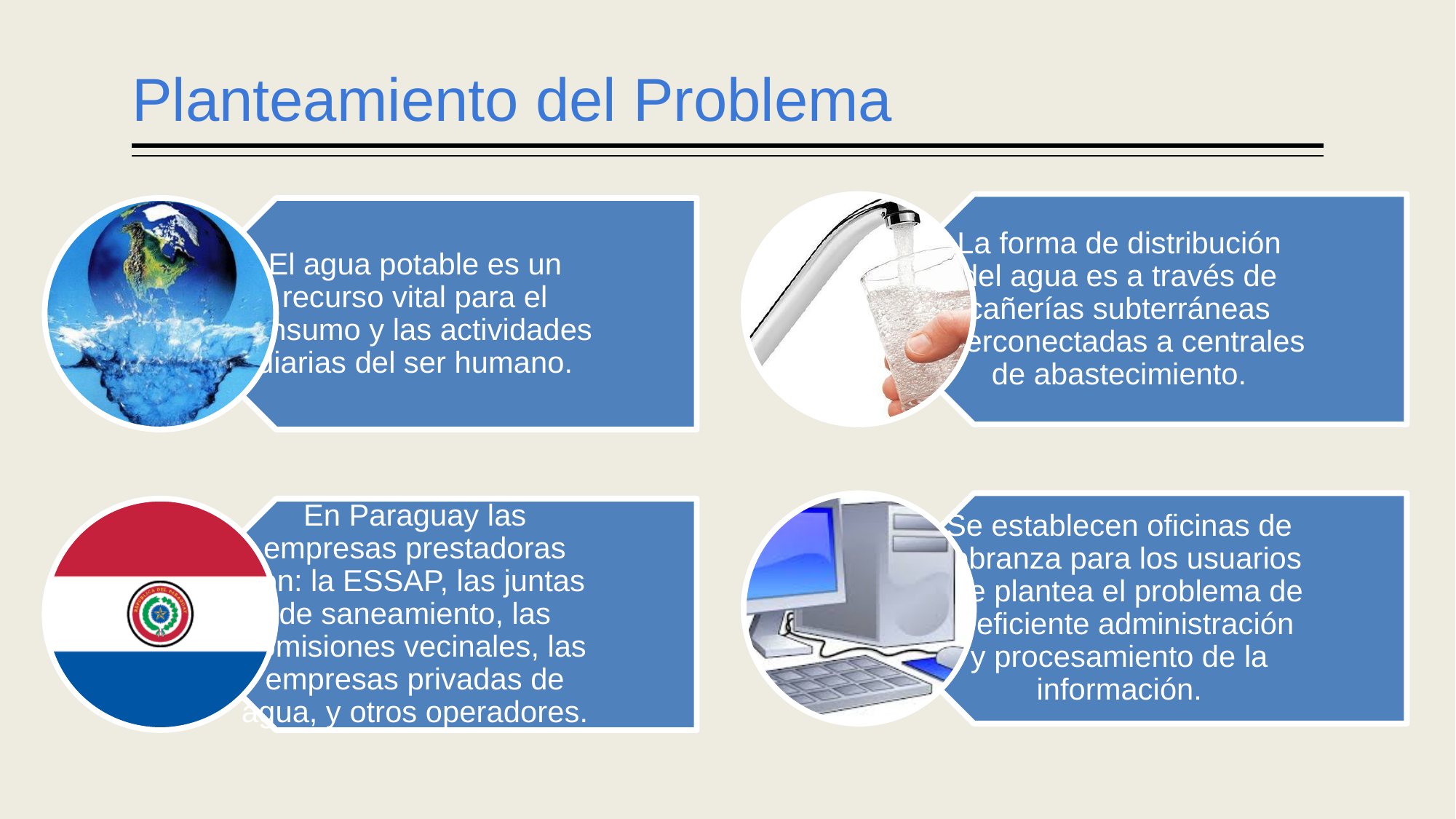

# Planteamiento del Problema
La forma de distribución del agua es a través de cañerías subterráneas interconectadas a centrales de abastecimiento.
Se establecen oficinas de cobranza para los usuarios que plantea el problema de la eficiente administración y procesamiento de la información.
El agua potable es un recurso vital para el consumo y las actividades diarias del ser humano.
En Paraguay las empresas prestadoras son: la ESSAP, las juntas de saneamiento, las comisiones vecinales, las empresas privadas de agua, y otros operadores.